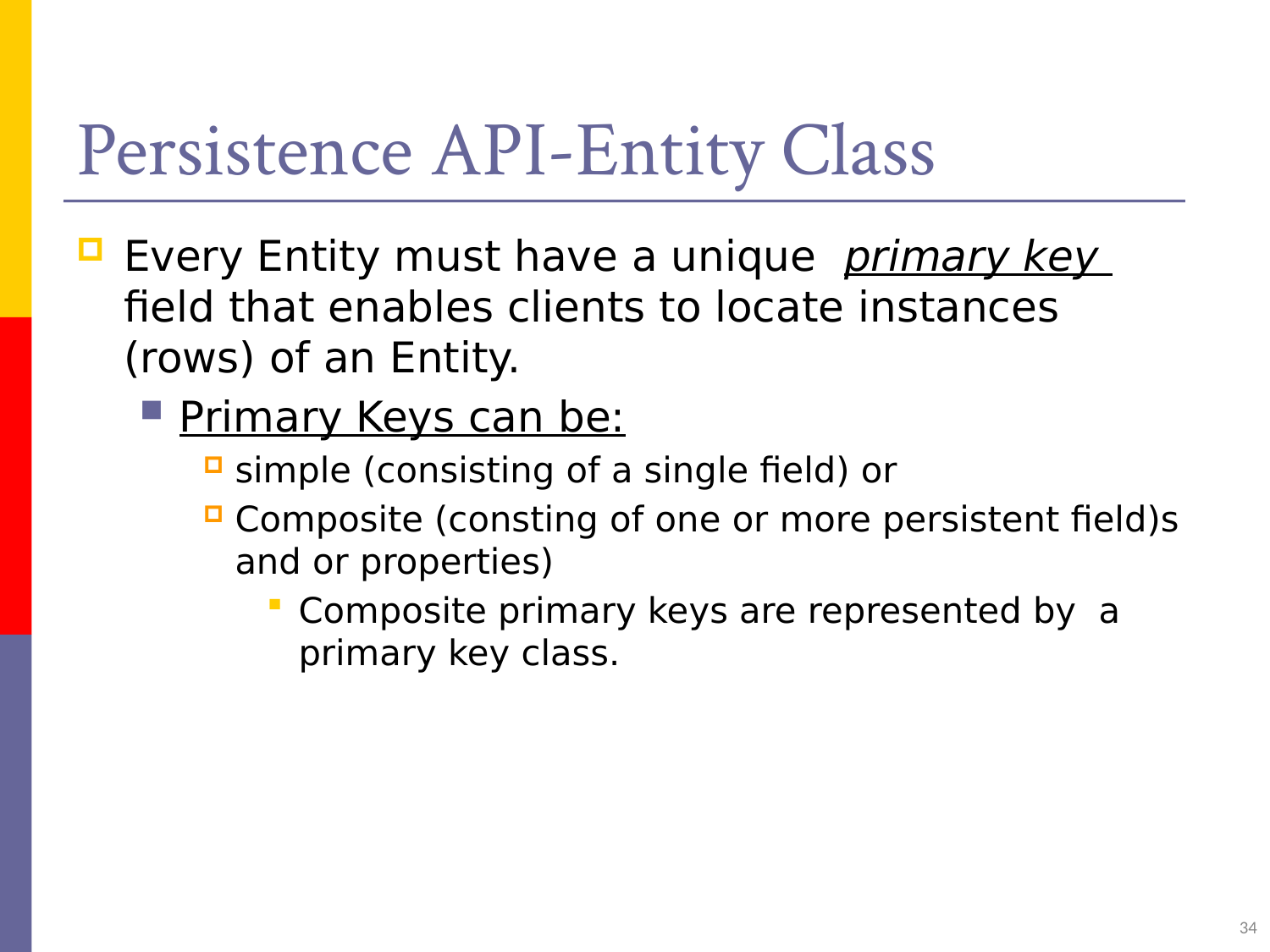

# Persistence API-Entity Class
Every Entity must have a unique  primary key  field that enables clients to locate instances (rows) of an Entity.
Primary Keys can be:
simple (consisting of a single field) or
Composite (consting of one or more persistent field)s and or properties)
Composite primary keys are represented by  a primary key class.

34